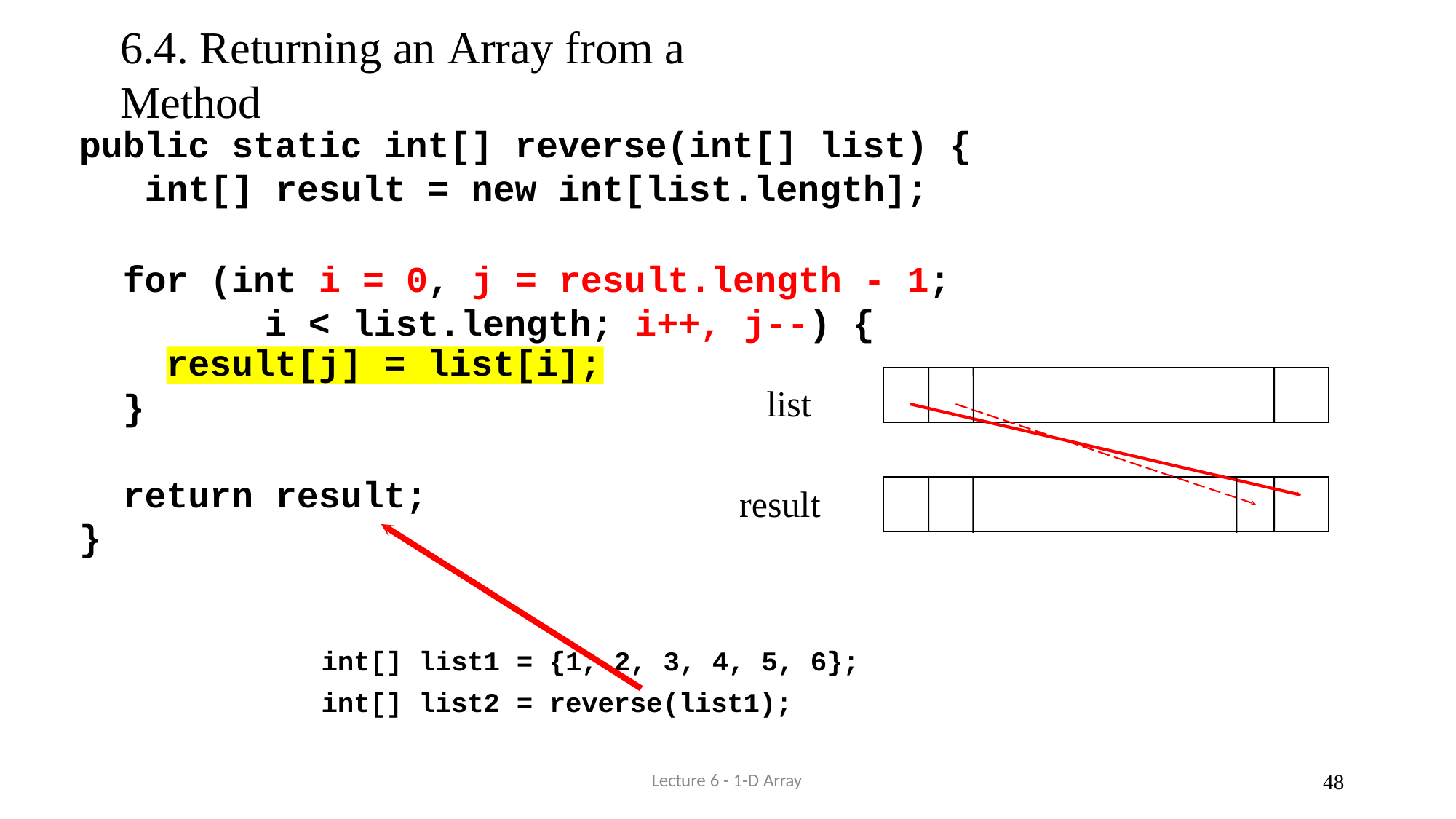

# 6.4. Returning an Array from a Method
public static int[] reverse(int[] list) {  int[] result = new int[list.length];

for (int i = 0, j = result.length - 1;  i < list.length; i++, j--) {
result[j] = list[i];

list
}
return result;
}
result

int[] list1 = {1, 2, 3, 4, 5, 6};
int[] list2 = reverse(list1);
Lecture 6 - 1-D Array
48